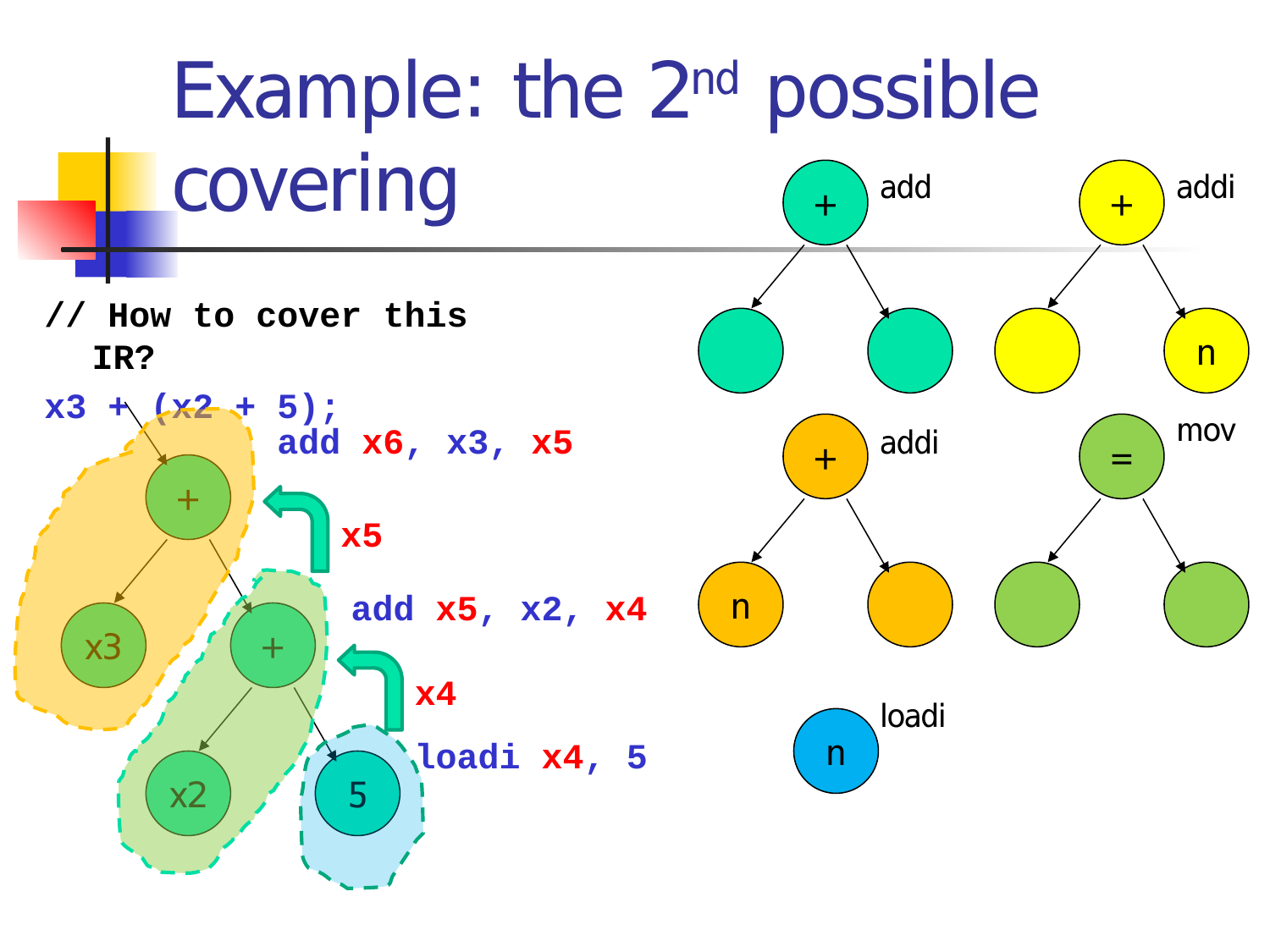

# Example: the 2nd possible covering
+
add
+
addi

n
mov
+
=
addi

n

loadi
n
// How to cover this IR?
x3 + (x2 + 5);

add x6, x3, x5
+

x5

add x5, x2, x4
x3
+

x4

loadi x4, 5
x2
5